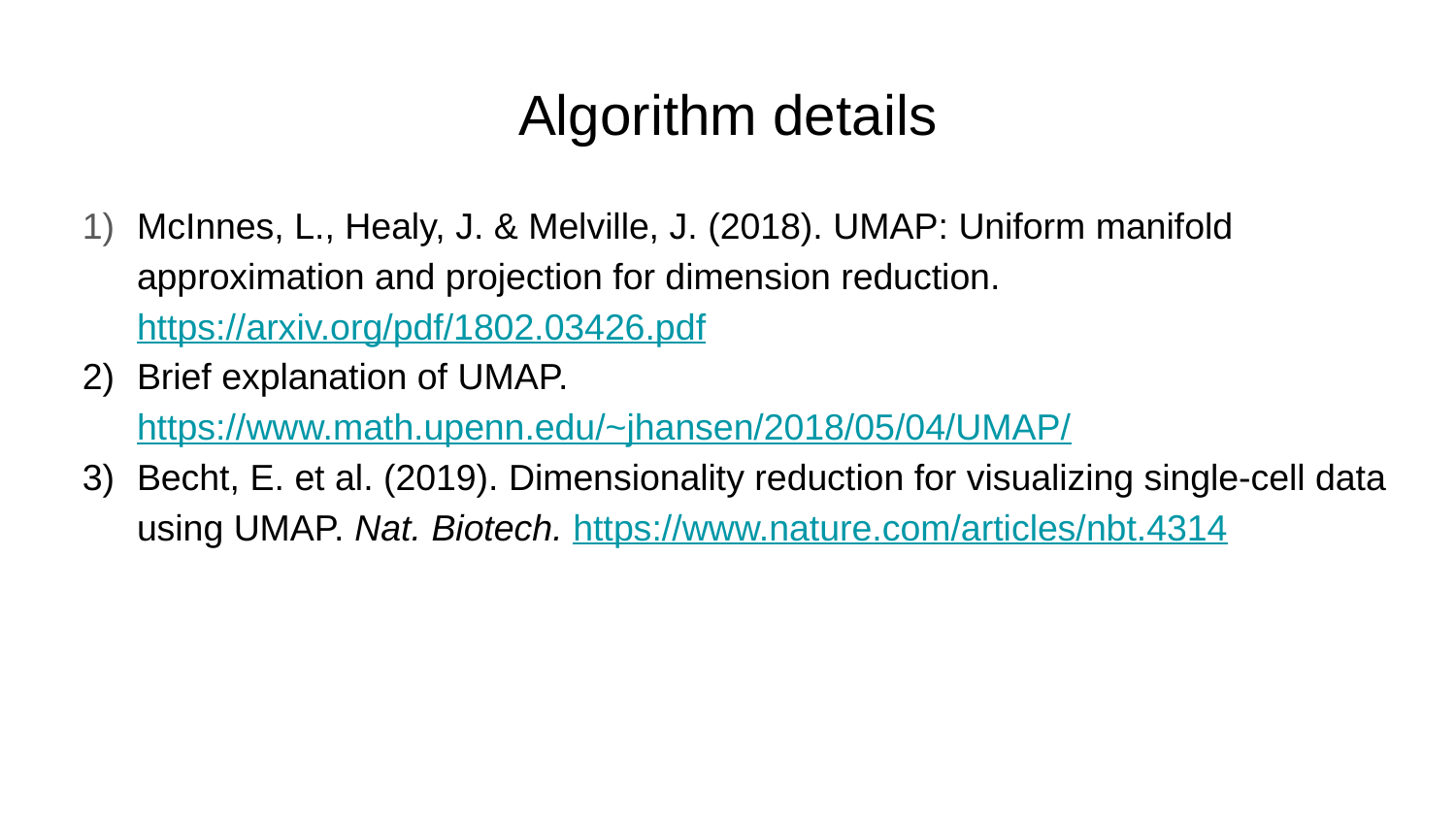

# Algorithm details
McInnes, L., Healy, J. & Melville, J. (2018). UMAP: Uniform manifold approximation and projection for dimension reduction. https://arxiv.org/pdf/1802.03426.pdf
Brief explanation of UMAP. https://www.math.upenn.edu/~jhansen/2018/05/04/UMAP/
Becht, E. et al. (2019). Dimensionality reduction for visualizing single-cell data using UMAP. Nat. Biotech. https://www.nature.com/articles/nbt.4314